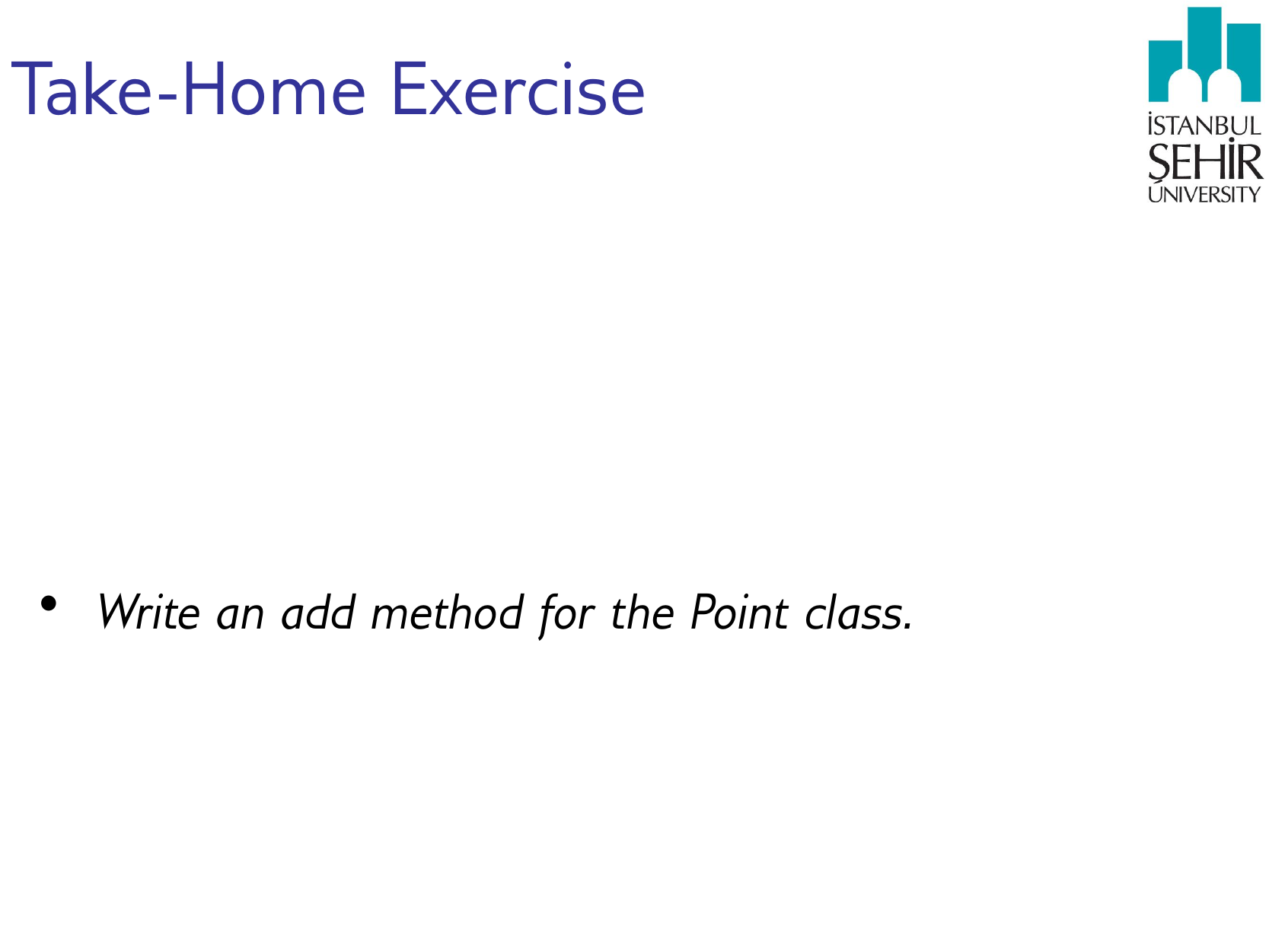

# Take-Home Exercise
Write an add method for the Point class.